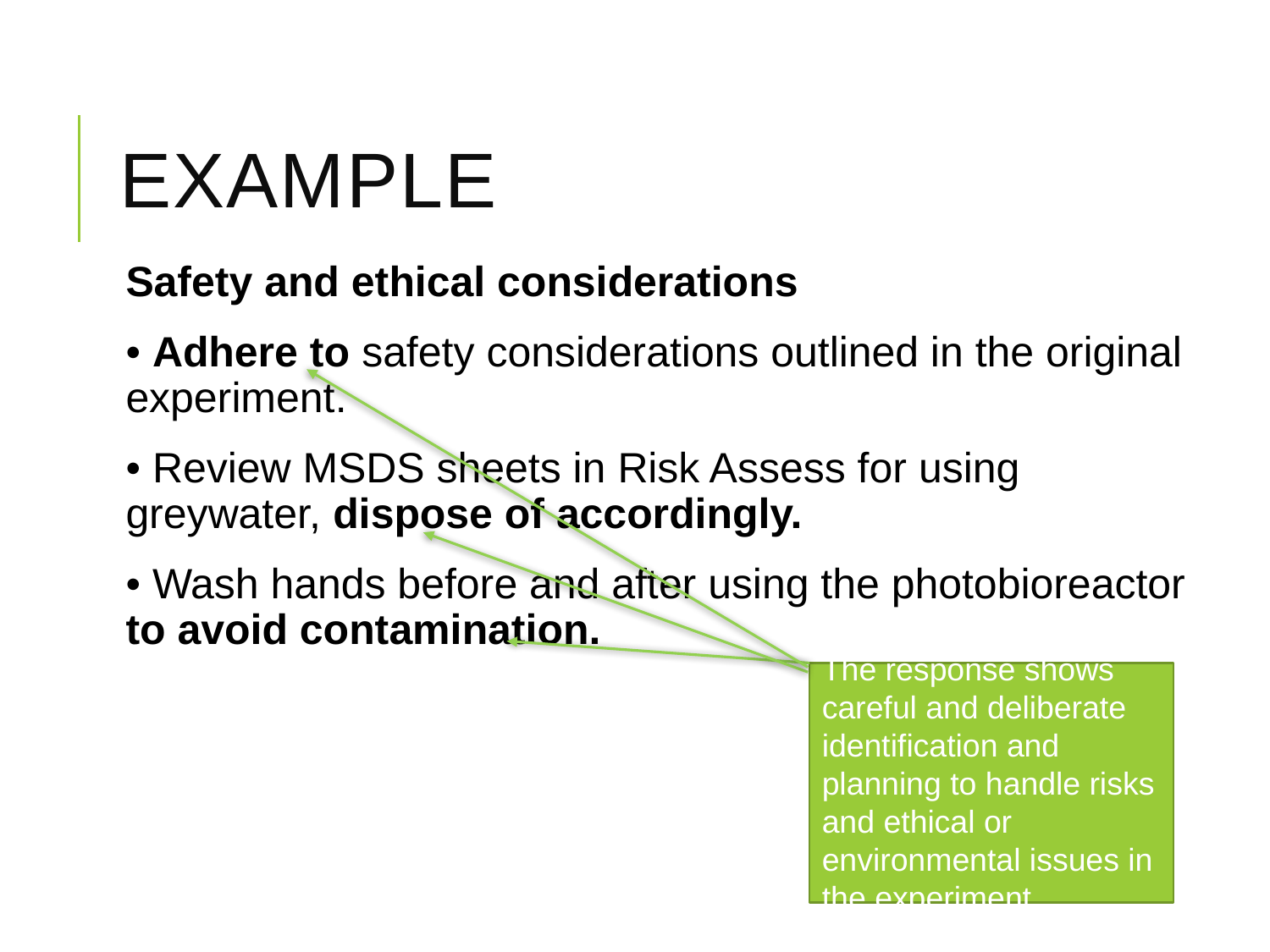

# example
Safety and ethical considerations
• Adhere to safety considerations outlined in the original experiment.
• Review MSDS sheets in Risk Assess for using greywater, dispose of accordingly.
• Wash hands before and after using the photobioreactor to avoid contamination.

The response shows careful and deliberate identification and planning to handle risks and ethical or environmental issues in the experiment.